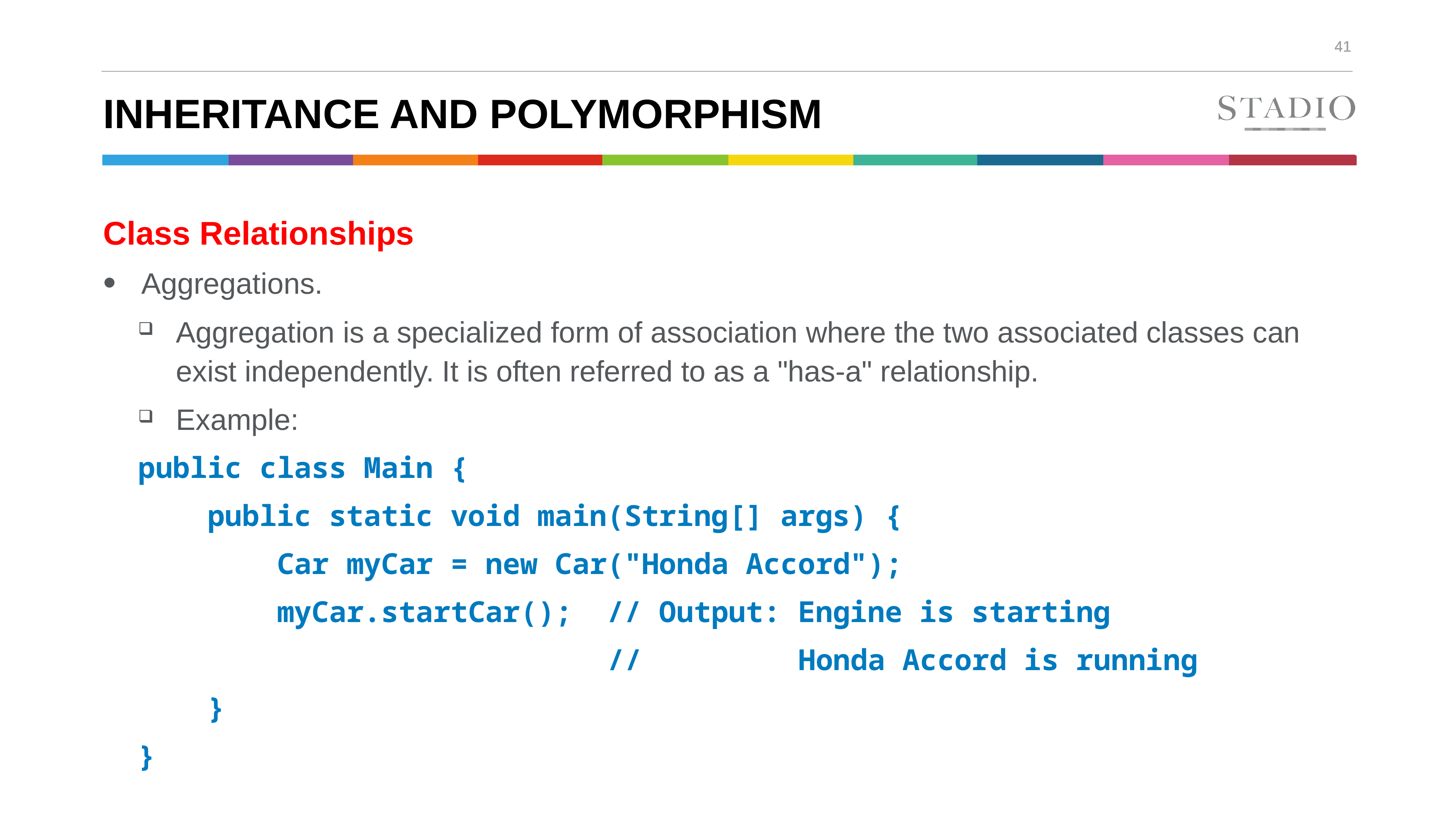

# Inheritance and polymorphism

Class Relationships
Aggregations.
Aggregation is a specialized form of association where the two associated classes can exist independently. It is often referred to as a "has-a" relationship.
Example:
public class Main {
    public static void main(String[] args) {
        Car myCar = new Car("Honda Accord");
        myCar.startCar();  // Output: Engine is starting
                           //         Honda Accord is running
    }
}